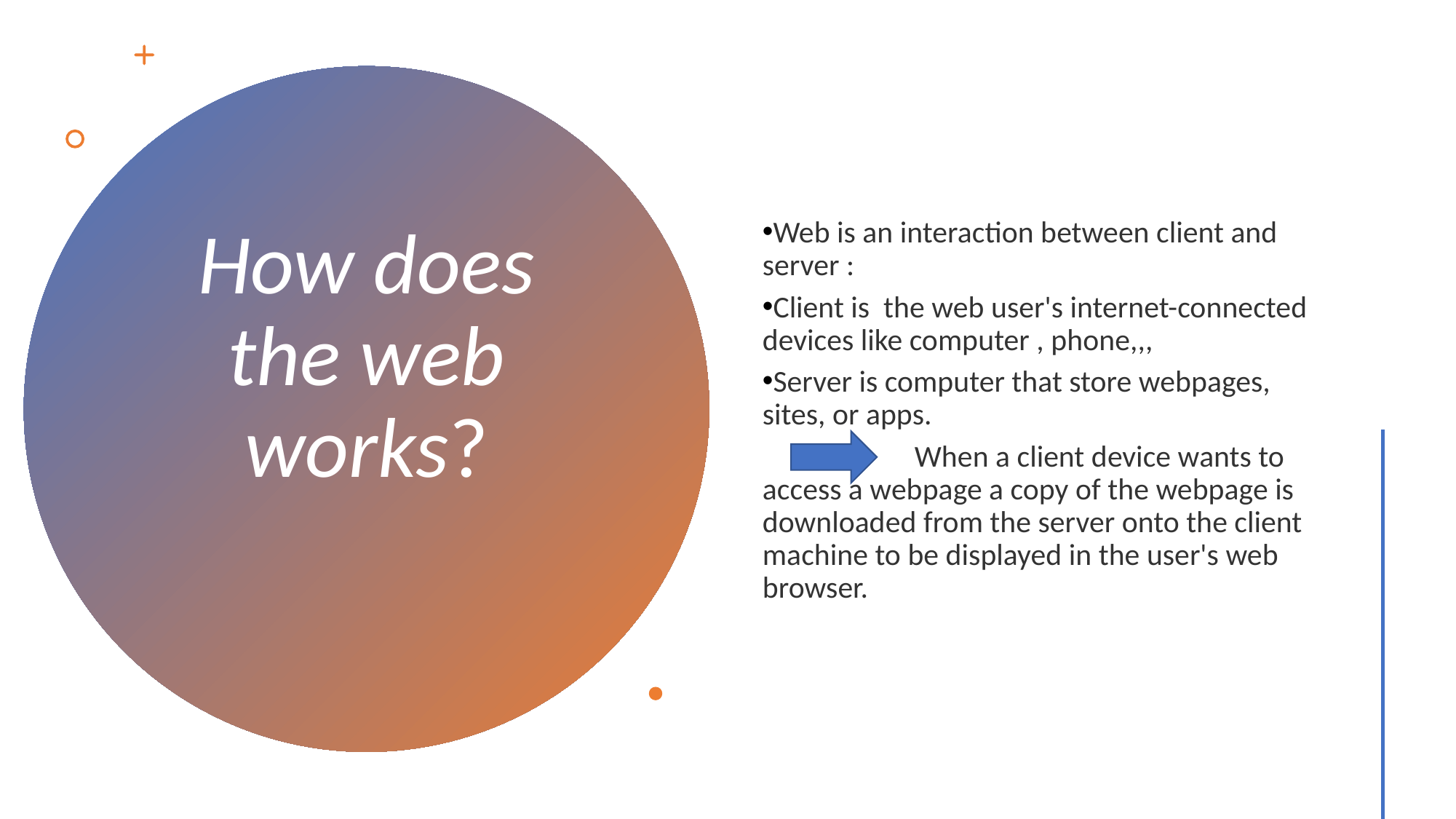

Web is an interaction between client and server :
Client is  the web user's internet-connected devices like computer , phone,,,
Server is computer that store webpages, sites, or apps.
                      When a client device wants to access a webpage a copy of the webpage is downloaded from the server onto the client machine to be displayed in the user's web browser.

# How does the web works?